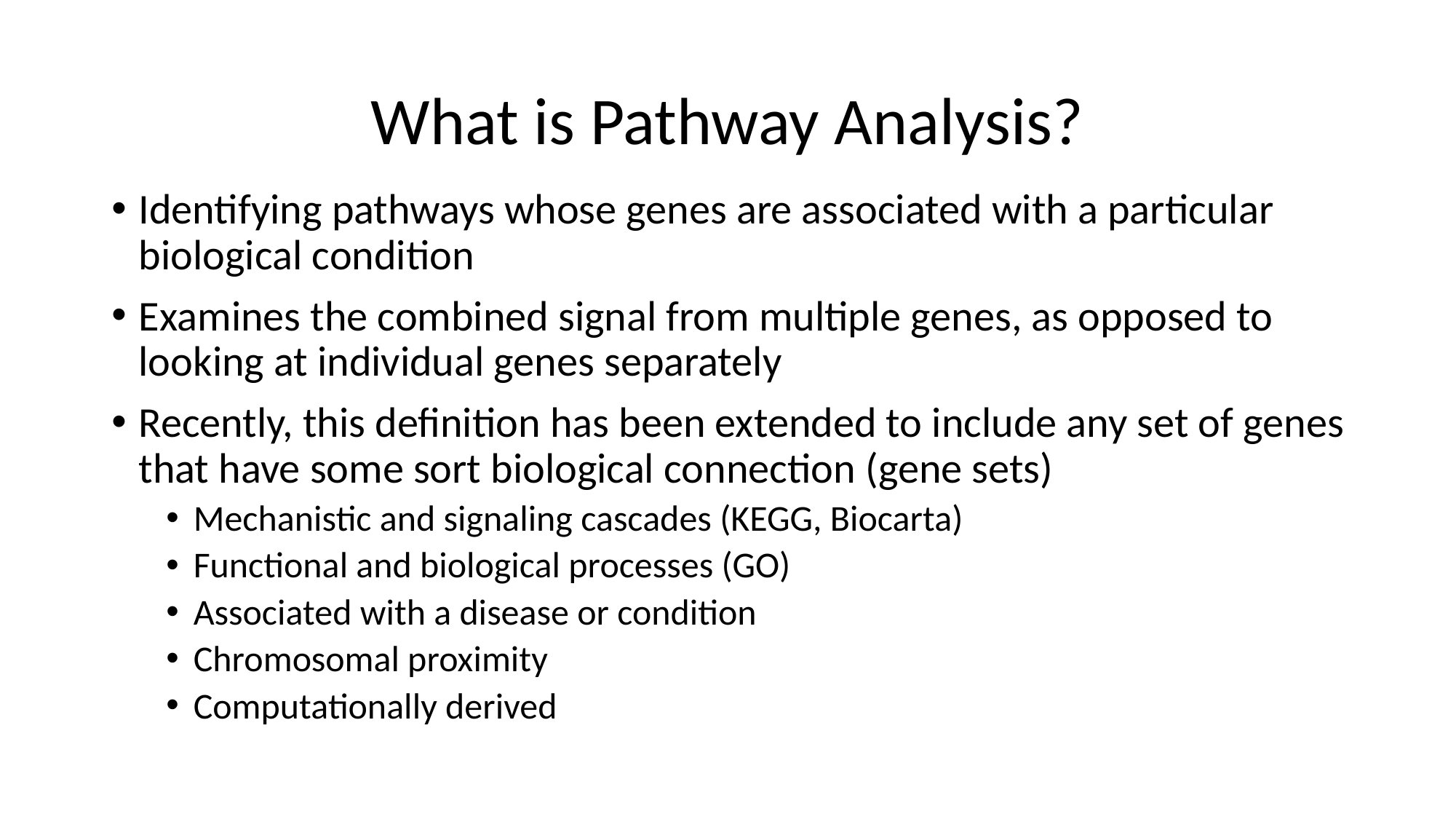

# What is Pathway Analysis?
Identifying pathways whose genes are associated with a particular biological condition
Examines the combined signal from multiple genes, as opposed to looking at individual genes separately
Recently, this definition has been extended to include any set of genes that have some sort biological connection (gene sets)
Mechanistic and signaling cascades (KEGG, Biocarta)
Functional and biological processes (GO)
Associated with a disease or condition
Chromosomal proximity
Computationally derived